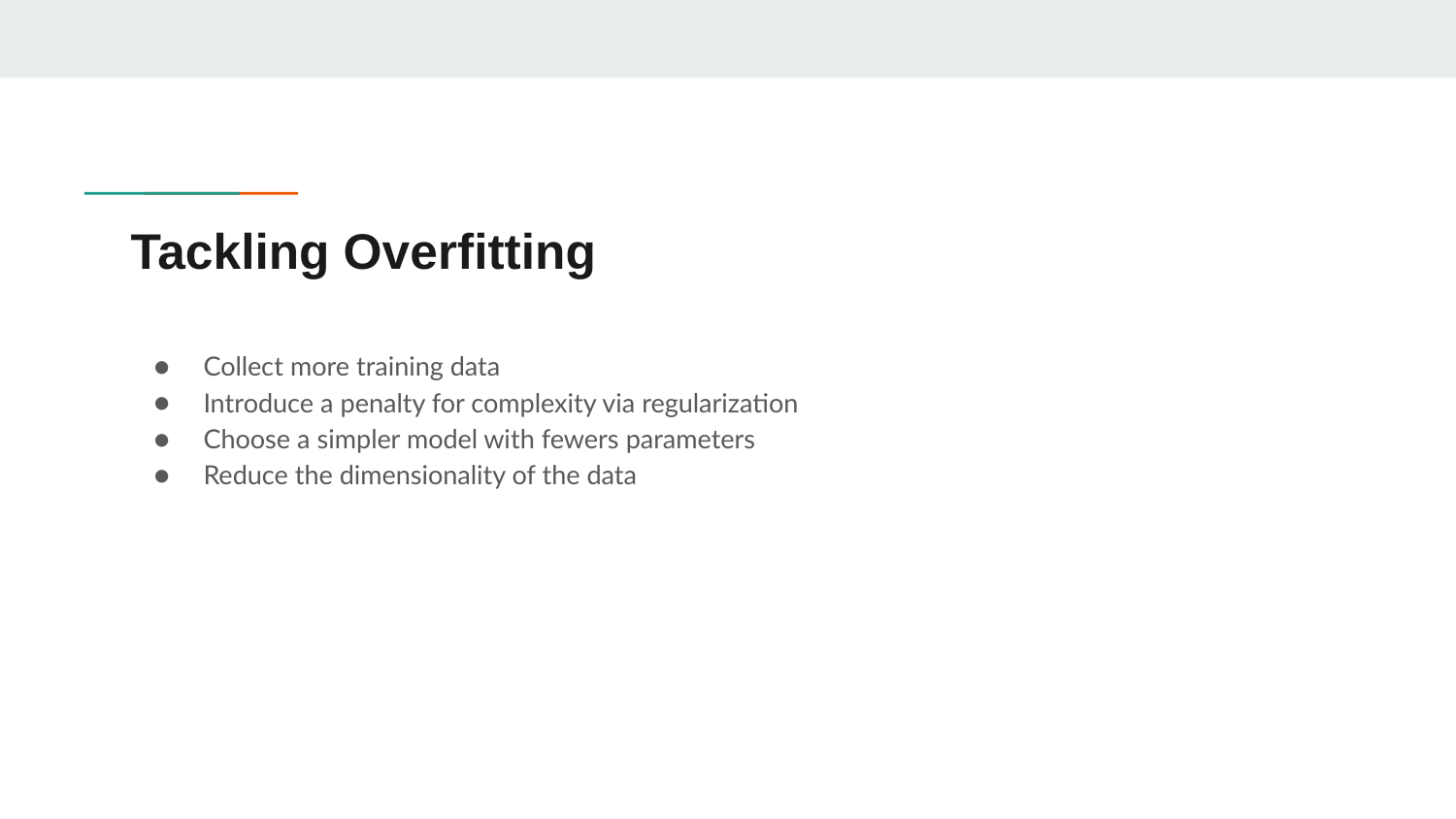

# Tackling Overfitting
Collect more training data
Introduce a penalty for complexity via regularization
Choose a simpler model with fewers parameters
Reduce the dimensionality of the data